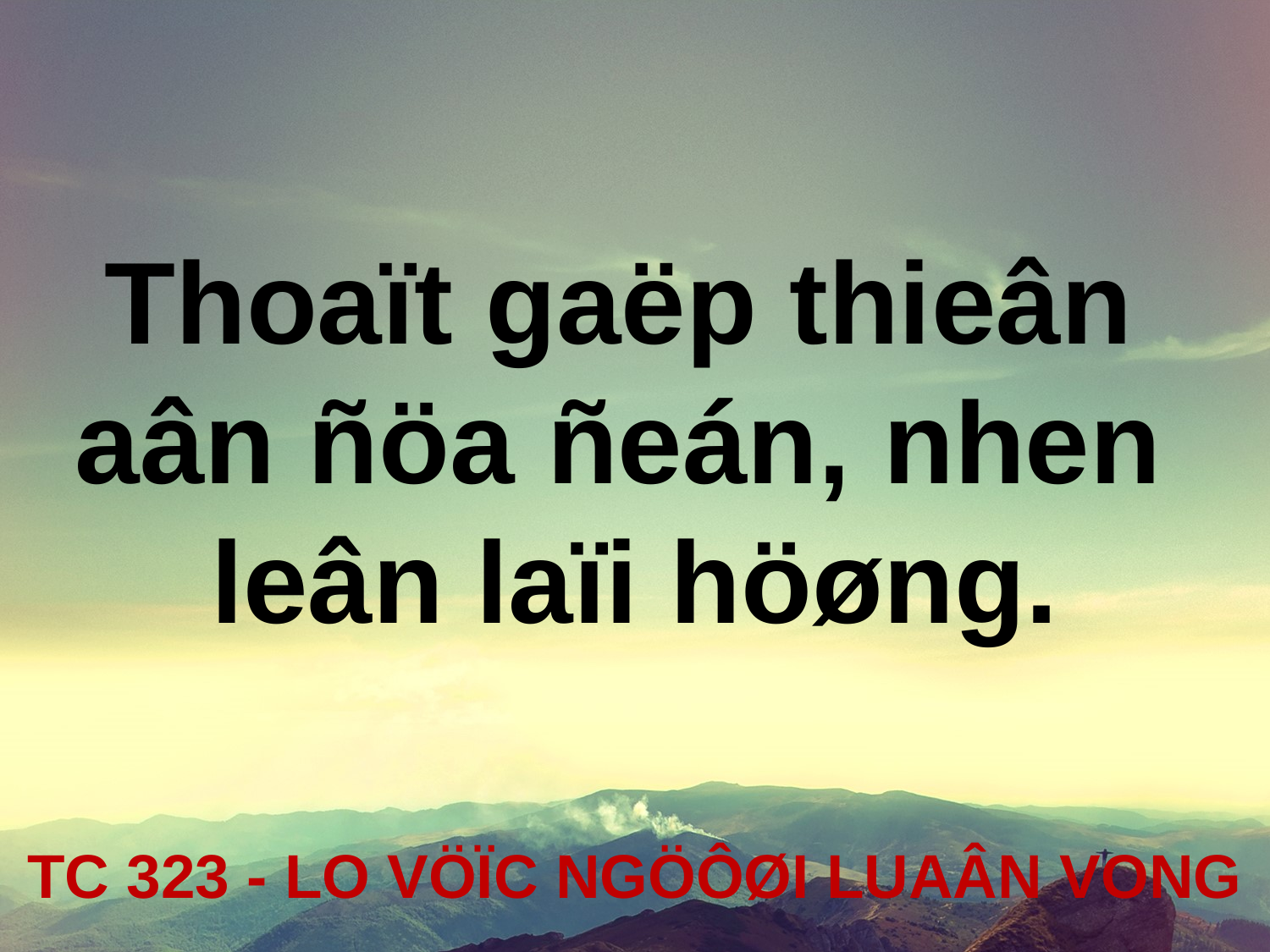

Thoaït gaëp thieân
aân ñöa ñeán, nhen
leân laïi höøng.
TC 323 - LO VÖÏC NGÖÔØI LUAÂN VONG